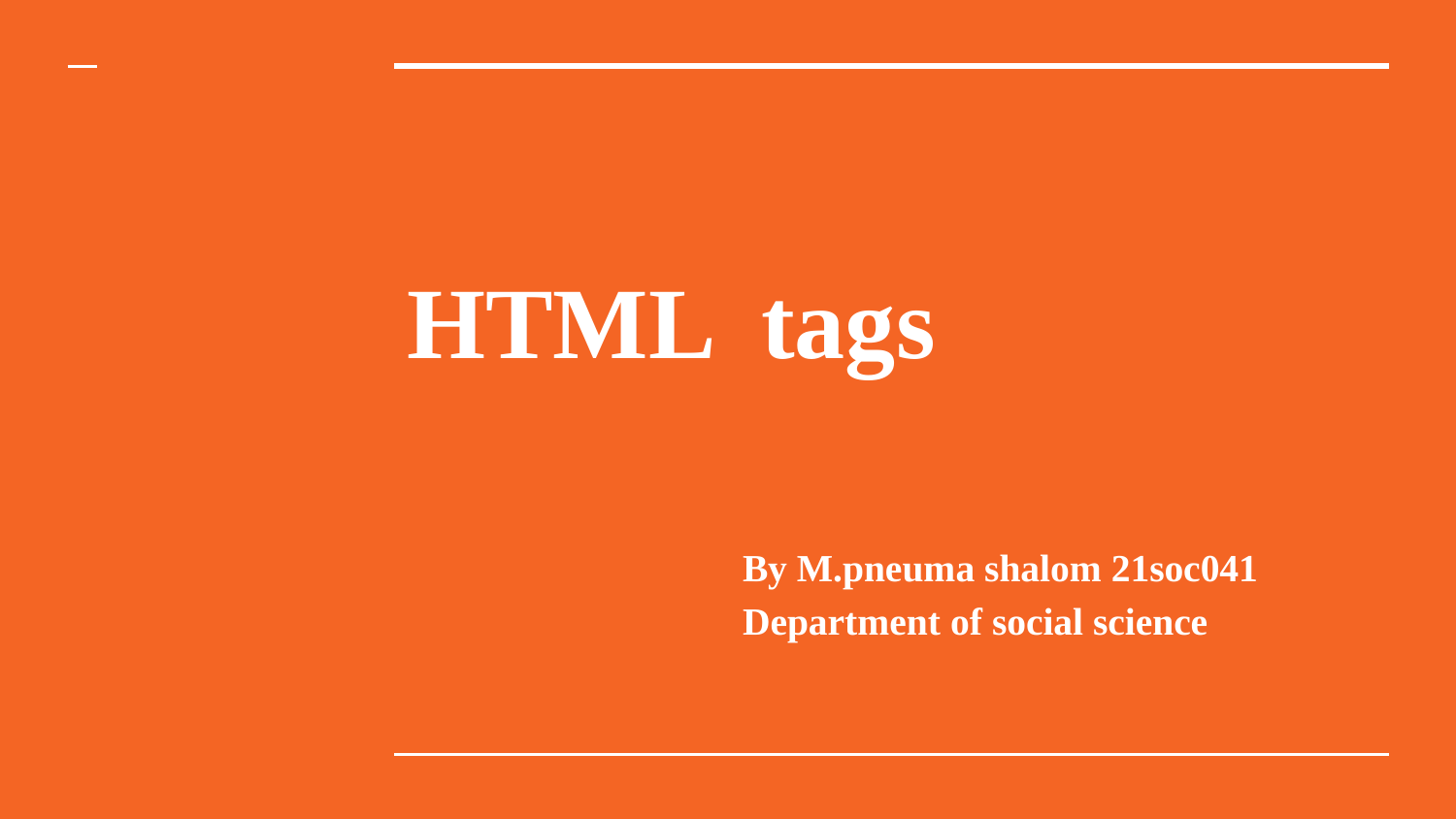

HTML  tags
By M.pneuma shalom 21soc041
Department of social science